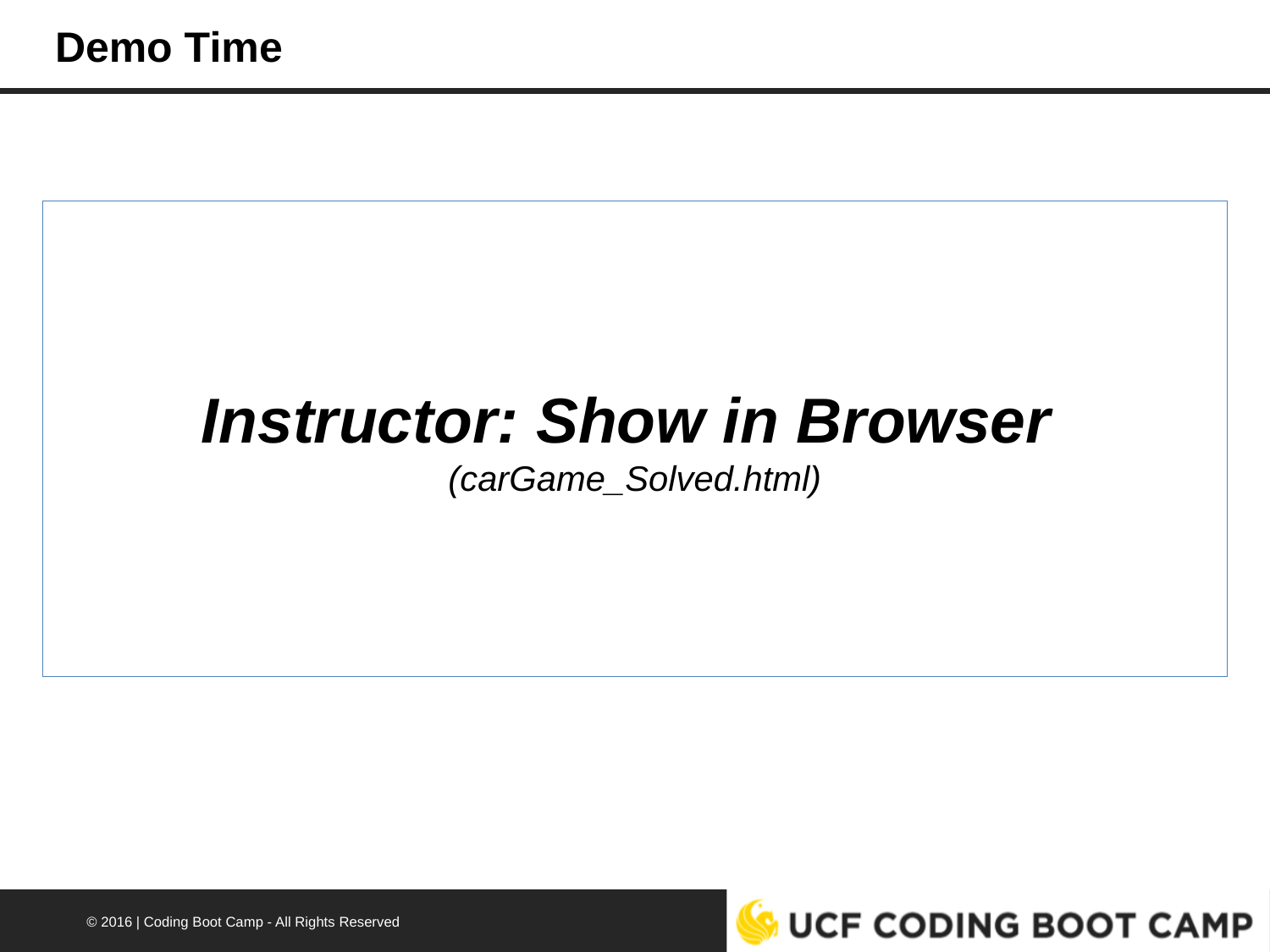

# Demo Time
Instructor: Show in Browser
(carGame_Solved.html)